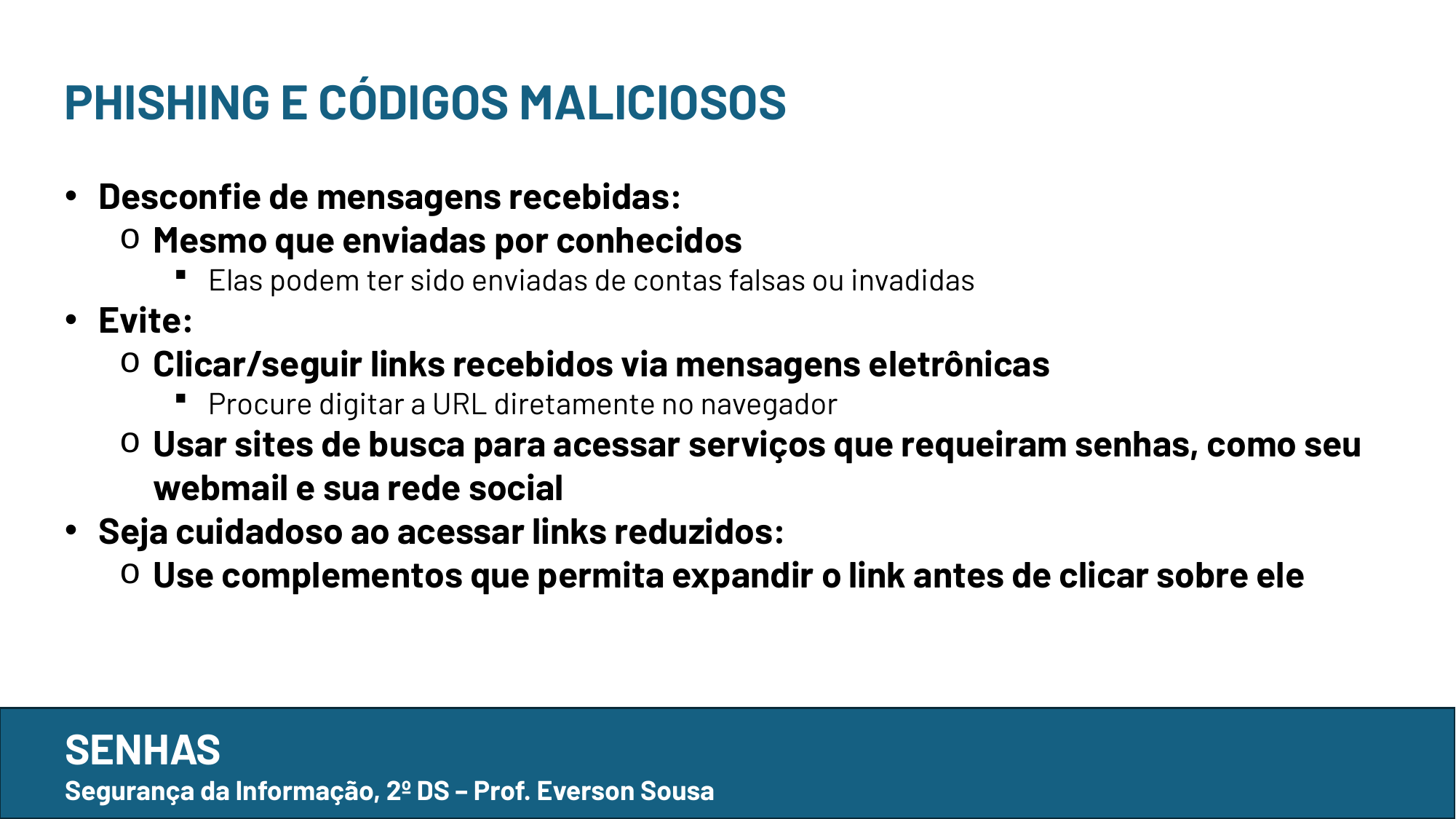

PHISHING E CÓDIGOS MALICIOSOS

Desconfie de mensagens recebidas:
Mesmo que enviadas por conhecidos
Elas podem ter sido enviadas de contas falsas ou invadidas
Evite:
Clicar/seguir links recebidos via mensagens eletrônicas
Procure digitar a URL diretamente no navegador
Usar sites de busca para acessar serviços que requeiram senhas, como seu webmail e sua rede social
Seja cuidadoso ao acessar links reduzidos:
Use complementos que permita expandir o link antes de clicar sobre ele

SENHAS
Segurança da Informação, 2º DS – Prof. Everson Sousa